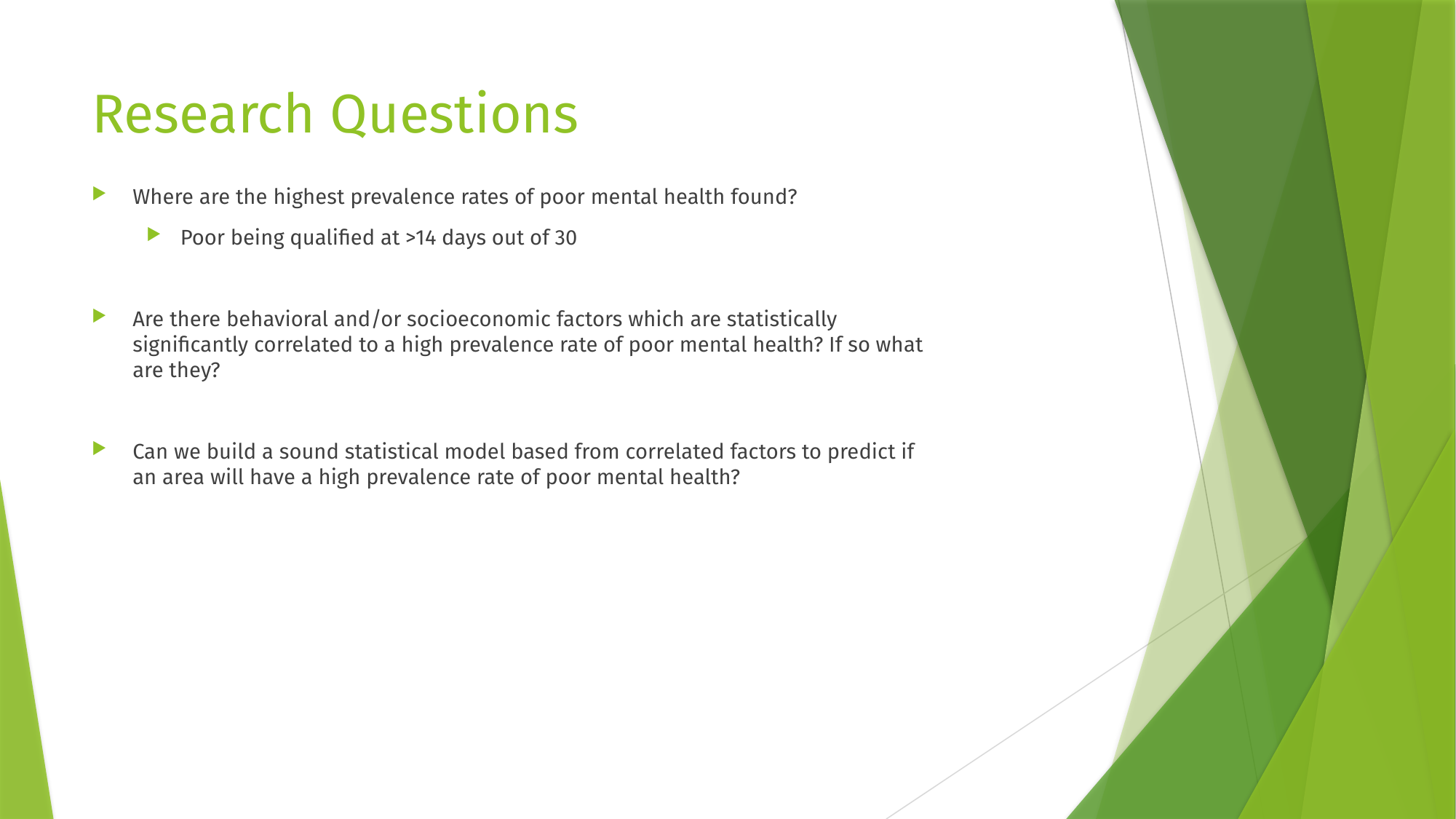

# Research Questions
Where are the highest prevalence rates of poor mental health found?
Poor being qualified at >14 days out of 30

Are there behavioral and/or socioeconomic factors which are statistically significantly correlated to a high prevalence rate of poor mental health? If so what are they?

Can we build a sound statistical model based from correlated factors to predict if an area will have a high prevalence rate of poor mental health?